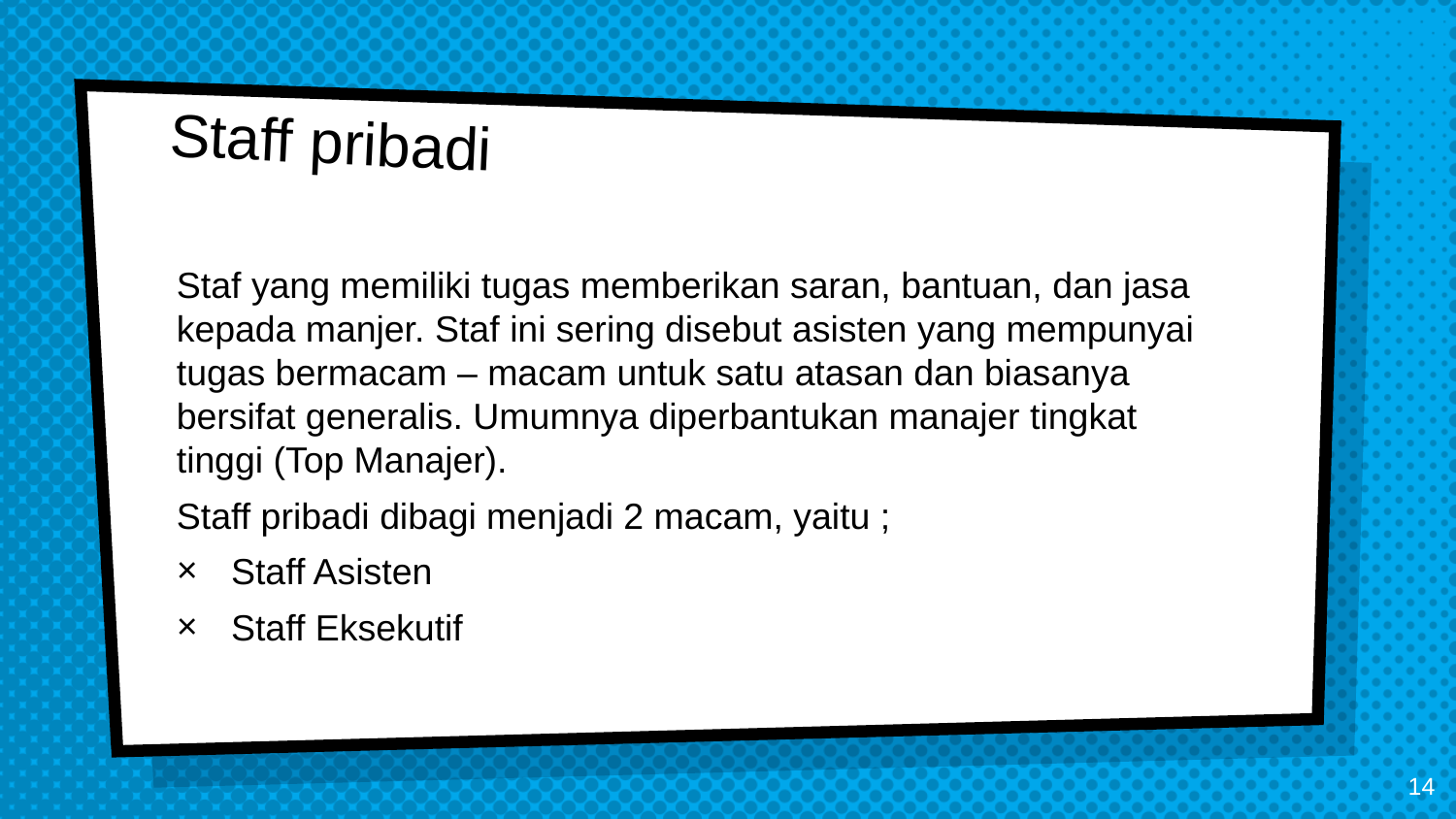

# Staff pribadi
Staf yang memiliki tugas memberikan saran, bantuan, dan jasa kepada manjer. Staf ini sering disebut asisten yang mempunyai tugas bermacam – macam untuk satu atasan dan biasanya bersifat generalis. Umumnya diperbantukan manajer tingkat tinggi (Top Manajer).
Staff pribadi dibagi menjadi 2 macam, yaitu ;
Staff Asisten
Staff Eksekutif
14